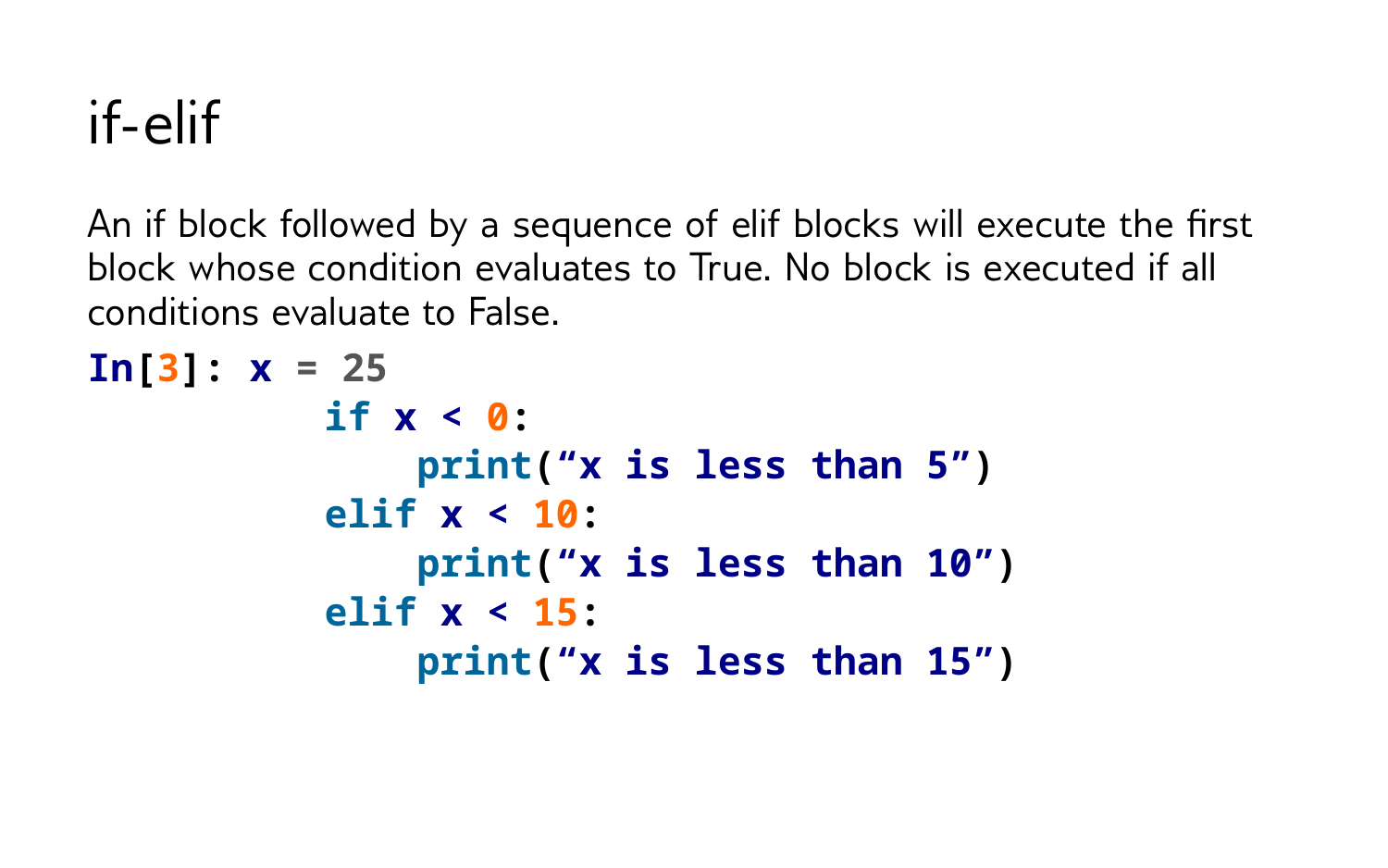

# if-elif
An if block followed by a sequence of elif blocks will execute the first block whose condition evaluates to True. No block is executed if all conditions evaluate to False.
In[3]: x = 25
	  if x < 0:
		print(“x is less than 5”)
	  elif x < 10:
		print(“x is less than 10”)
	  elif x < 15:
		print(“x is less than 15”)